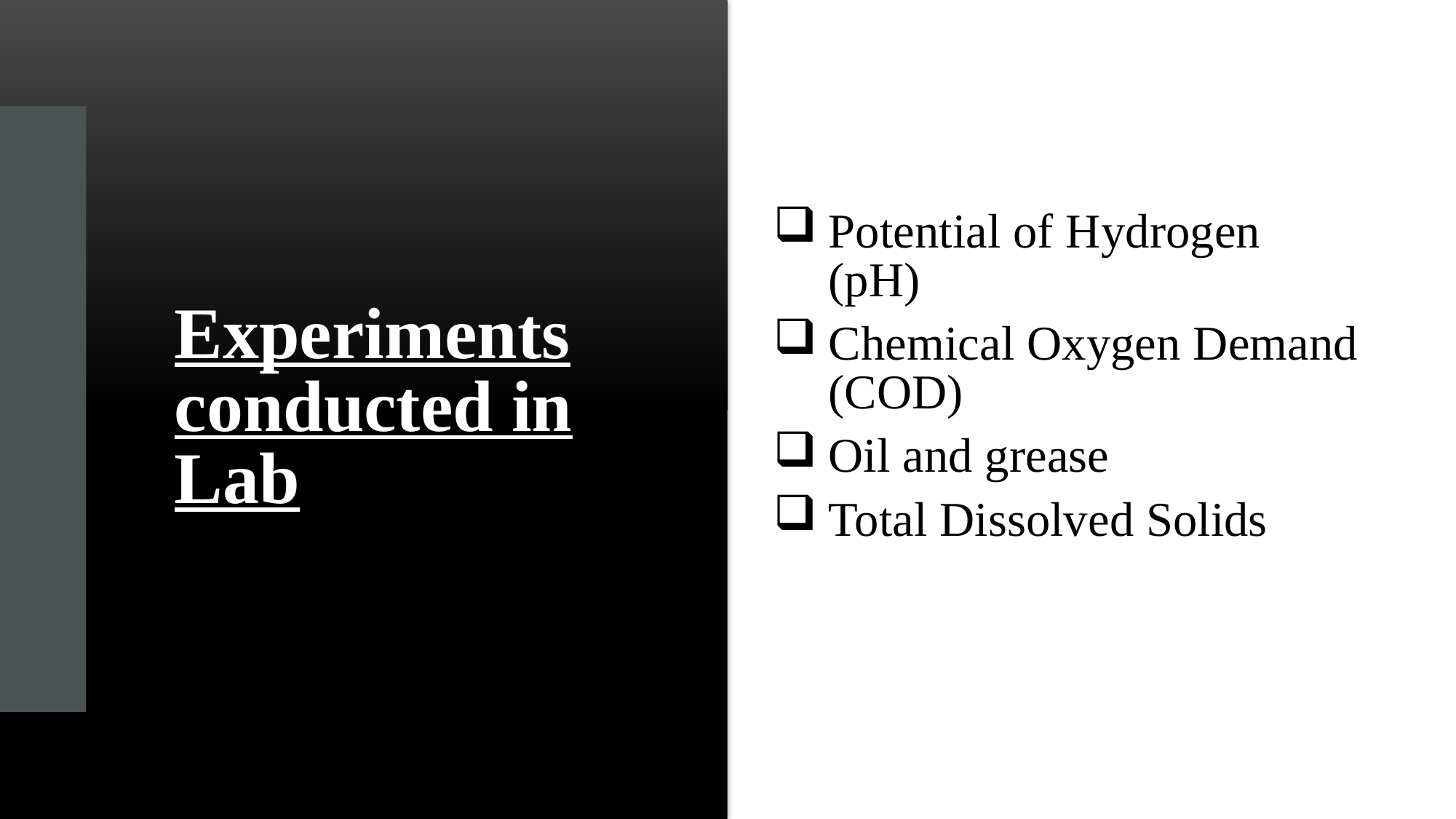

# Experiments conducted in Lab
Potential of Hydrogen (pH)
Chemical Oxygen Demand (COD)
Oil and grease
Total Dissolved Solids